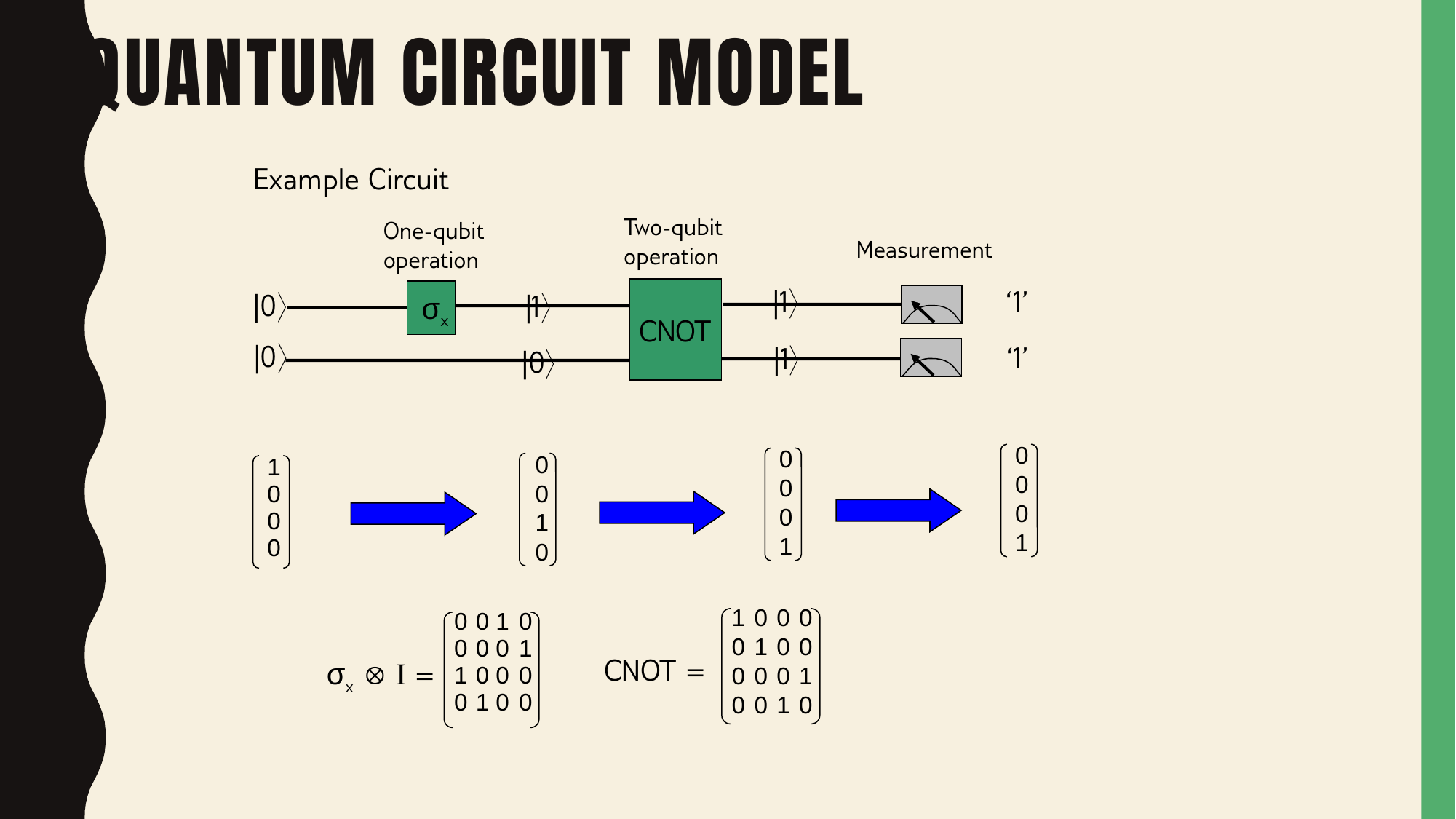

# Quantum Circuit Model
Example Circuit
Two-qubit
operation
One-qubit
operation
Measurement
‘1’
‘1’

|1〉
CNOT
|0〉

|1〉
|0〉

σx

|0〉
|1〉

| 0 |
| --- |
| 0 |
| 0 |
| 1 |
| 0 |
| --- |
| 0 |
| 0 |
| 1 |

| 0 |
| --- |
| 0 |
| 1 |
| 0 |
| 1 |
| --- |
| 0 |
| 0 |
| 0 |

| 1 | 0 | 0 | 0 |
| --- | --- | --- | --- |
| 0 | 1 | 0 | 0 |
| 0 | 0 | 0 | 1 |
| 0 | 0 | 1 | 0 |
| 0 | 0 | 1 | 0 |
| --- | --- | --- | --- |
| 0 | 0 | 0 | 1 |
| 1 | 0 | 0 | 0 |
| 0 | 1 | 0 | 0 |

CNOT =
σx ⊗ I =